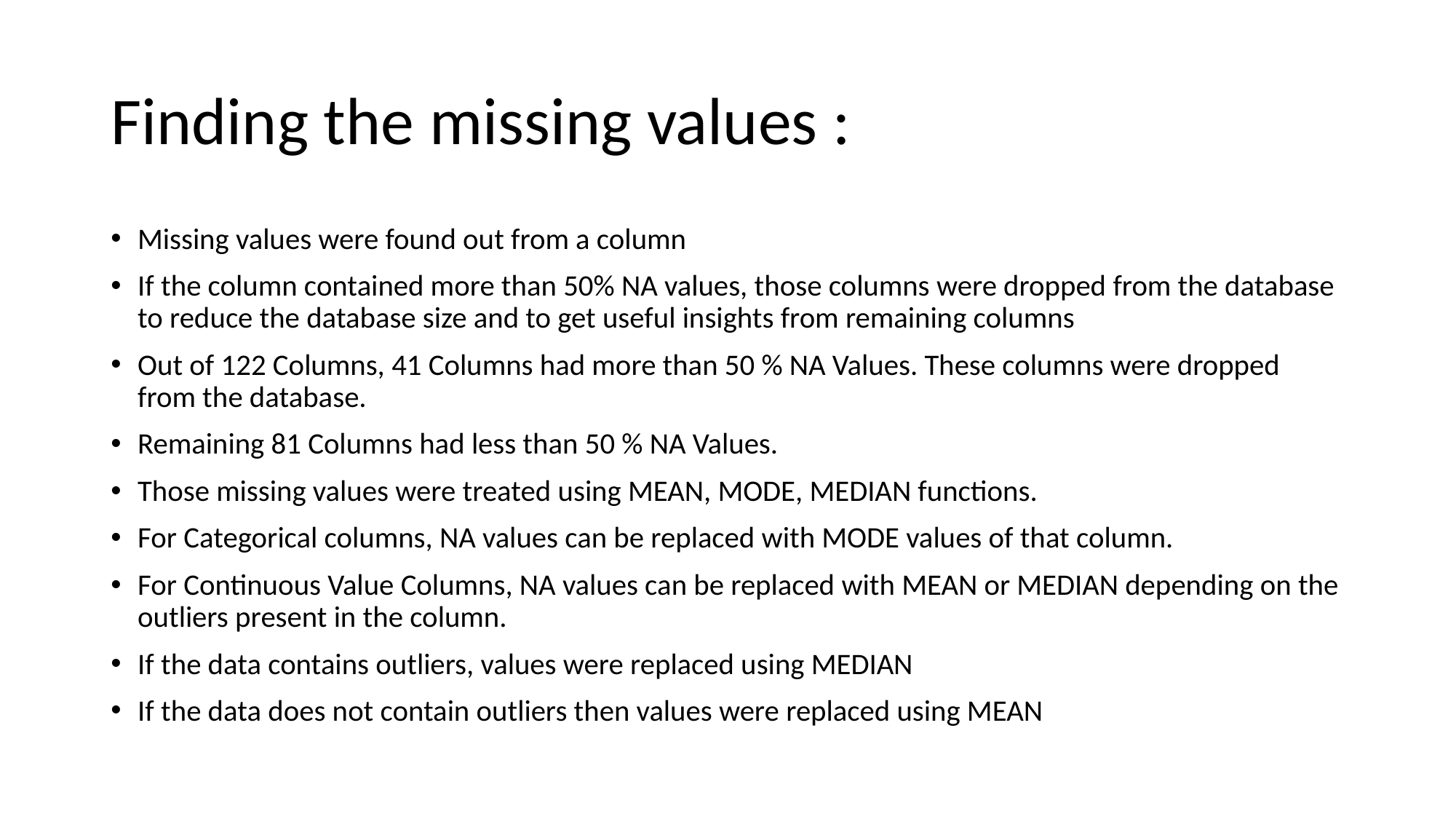

# Finding the missing values :
Missing values were found out from a column
If the column contained more than 50% NA values, those columns were dropped from the database to reduce the database size and to get useful insights from remaining columns
Out of 122 Columns, 41 Columns had more than 50 % NA Values. These columns were dropped from the database.
Remaining 81 Columns had less than 50 % NA Values.
Those missing values were treated using MEAN, MODE, MEDIAN functions.
For Categorical columns, NA values can be replaced with MODE values of that column.
For Continuous Value Columns, NA values can be replaced with MEAN or MEDIAN depending on the outliers present in the column.
If the data contains outliers, values were replaced using MEDIAN
If the data does not contain outliers then values were replaced using MEAN